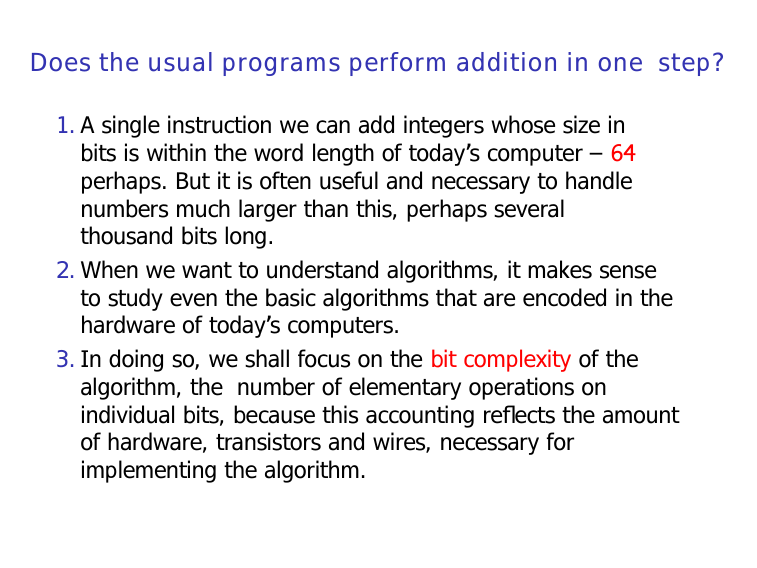

# Does the usual programs perform addition in one  step?
A single instruction we can add integers whose size in bits is within the word length of today’s computer – 64 perhaps. But it is often useful and necessary to handle numbers much larger than this, perhaps several  thousand bits long.
When we want to understand algorithms, it makes sense to study even the basic algorithms that are encoded in the hardware of today’s computers.
In doing so, we shall focus on the bit complexity of the algorithm, the  number of elementary operations on individual bits, because this accounting reflects the amount of hardware, transistors and wires, necessary for implementing the algorithm.